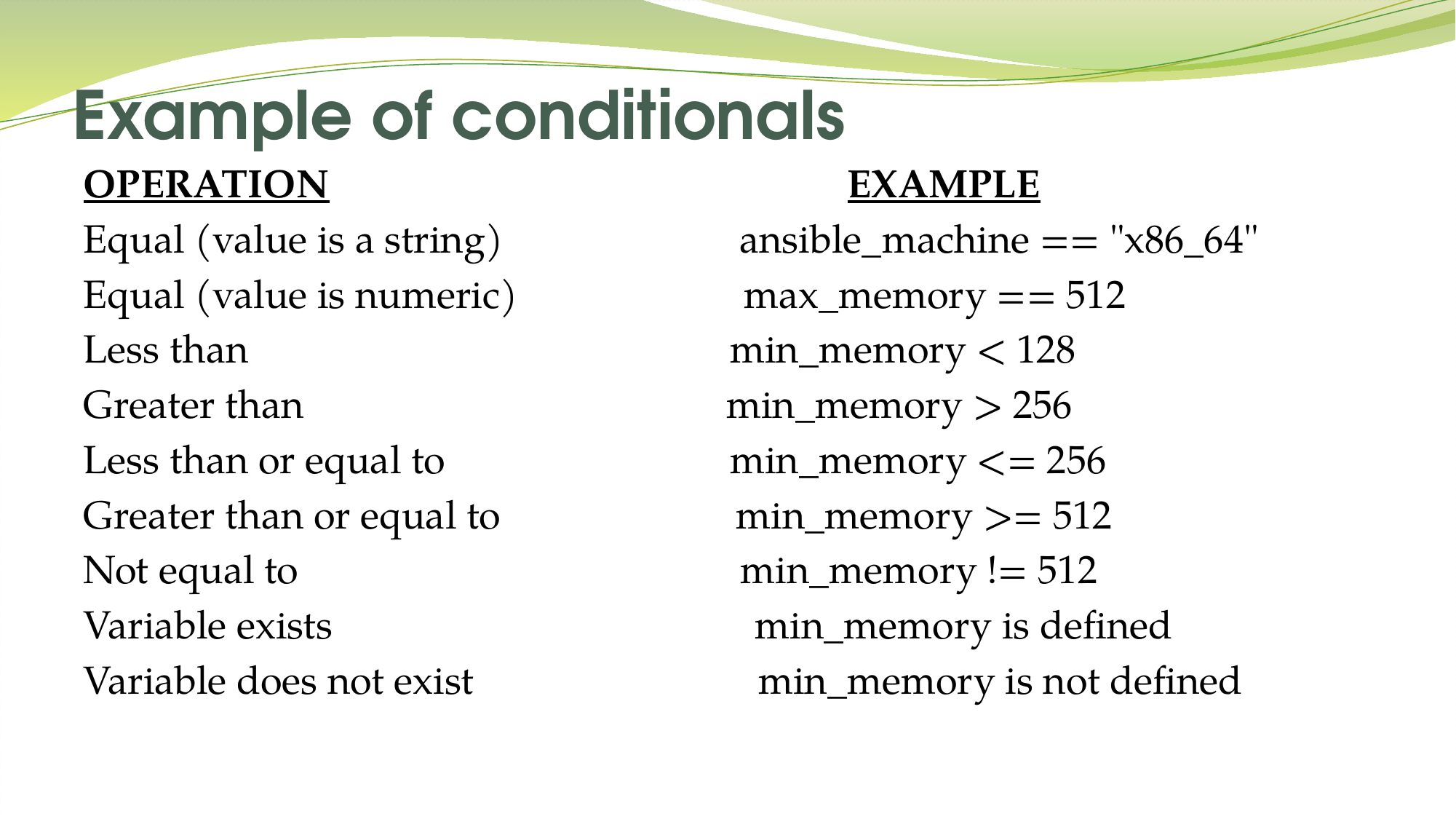

# Example of conditionals
OPERATION 					EXAMPLE
Equal (value is a string)                        ansible_machine == "x86_64"
Equal (value is numeric)                       max_memory == 512
Less than                                                 min_memory < 128
Greater than                                           min_memory > 256
Less than or equal to                             min_memory <= 256
Greater than or equal to                        min_memory >= 512
Not equal to                                             min_memory != 512
Variable exists                                           min_memory is defined
Variable does not exist                             min_memory is not defined